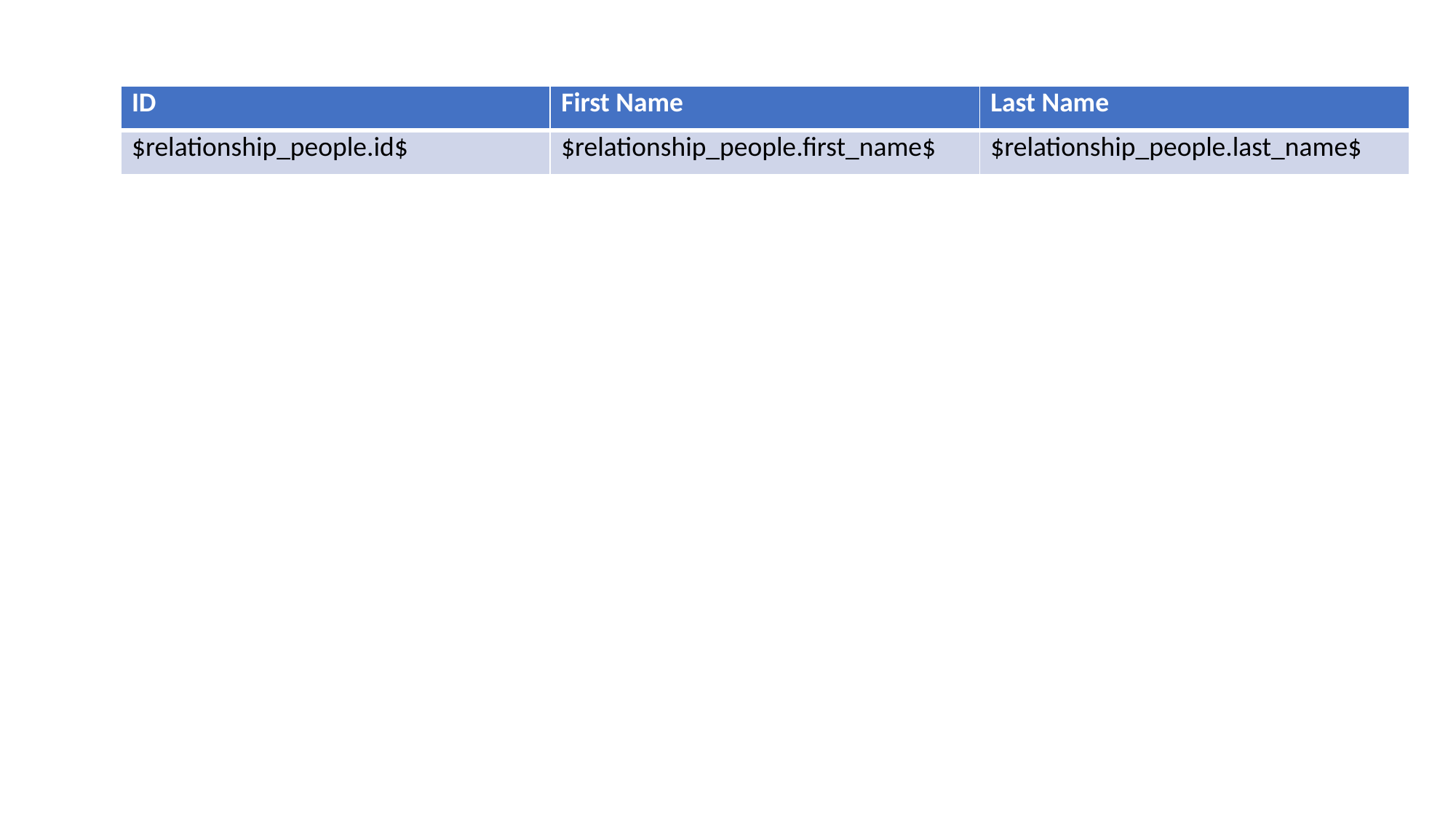

| ID | First Name | Last Name |
| --- | --- | --- |
| $relationship\_people.id$ | $relationship\_people.first\_name$ | $relationship\_people.last\_name$ |